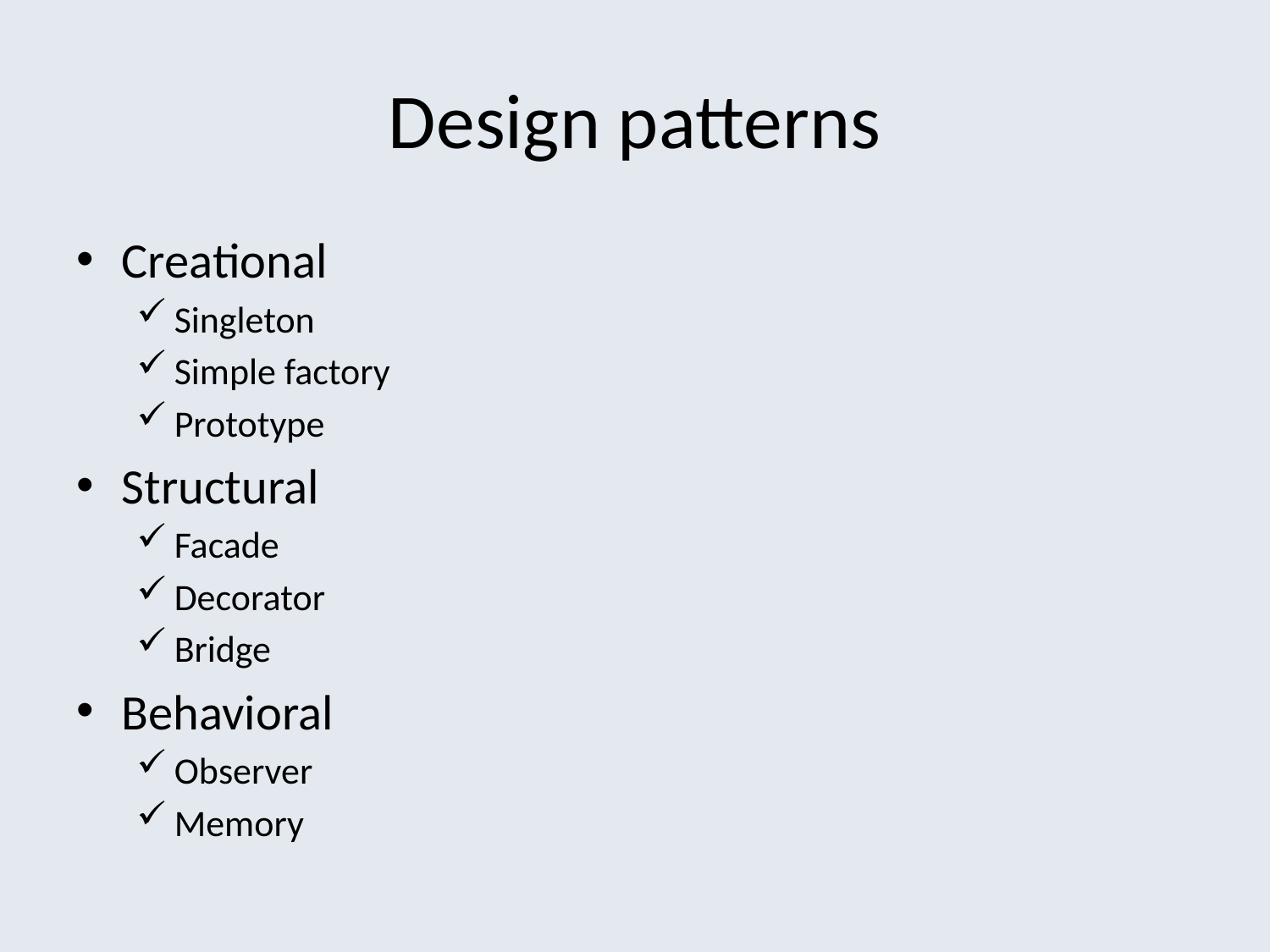

# Design patterns
Creational
Singleton
Simple factory
Prototype
Structural
Facade
Decorator
Bridge
Behavioral
Observer
Memory